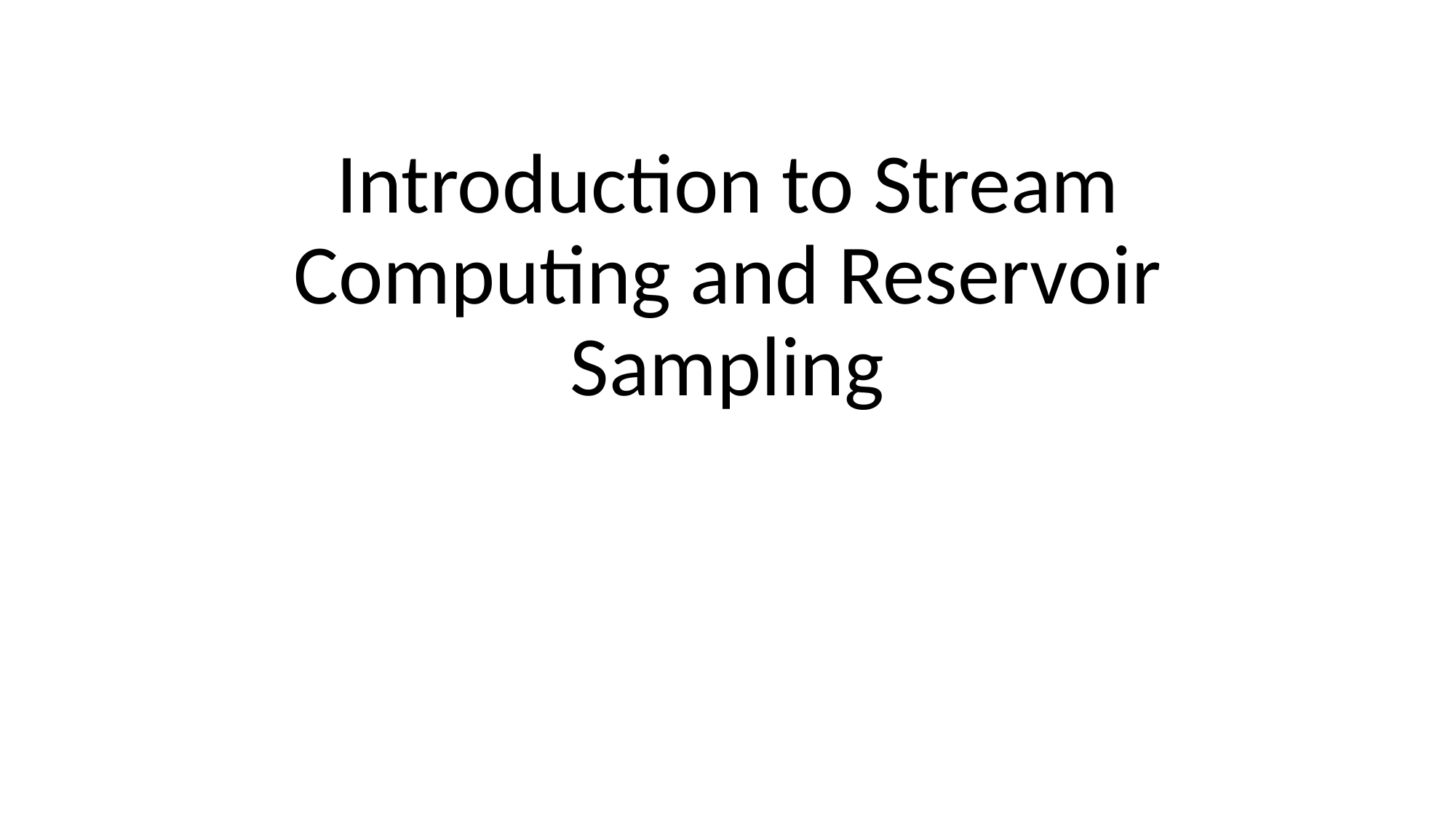

# Introduction to Stream Computing and Reservoir Sampling